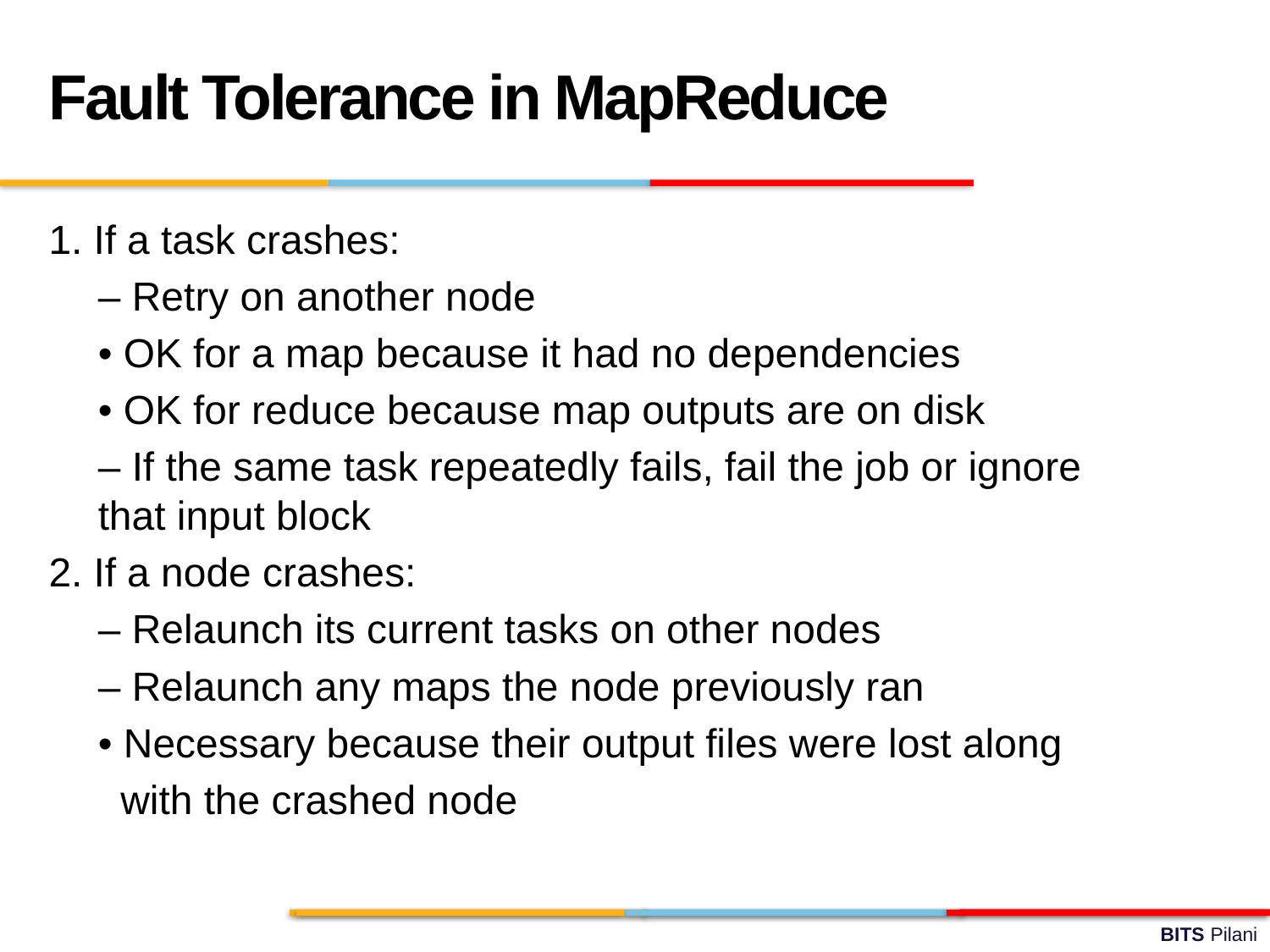

Fault Tolerance in MapReduce
1. If a task crashes:
	– Retry on another node
		• OK for a map because it had no dependencies
		• OK for reduce because map outputs are on disk
	– If the same task repeatedly fails, fail the job or ignore 	that input block
2. If a node crashes:
	– Relaunch its current tasks on other nodes
	– Relaunch any maps the node previously ran
		• Necessary because their output files were lost along
		  with the crashed node